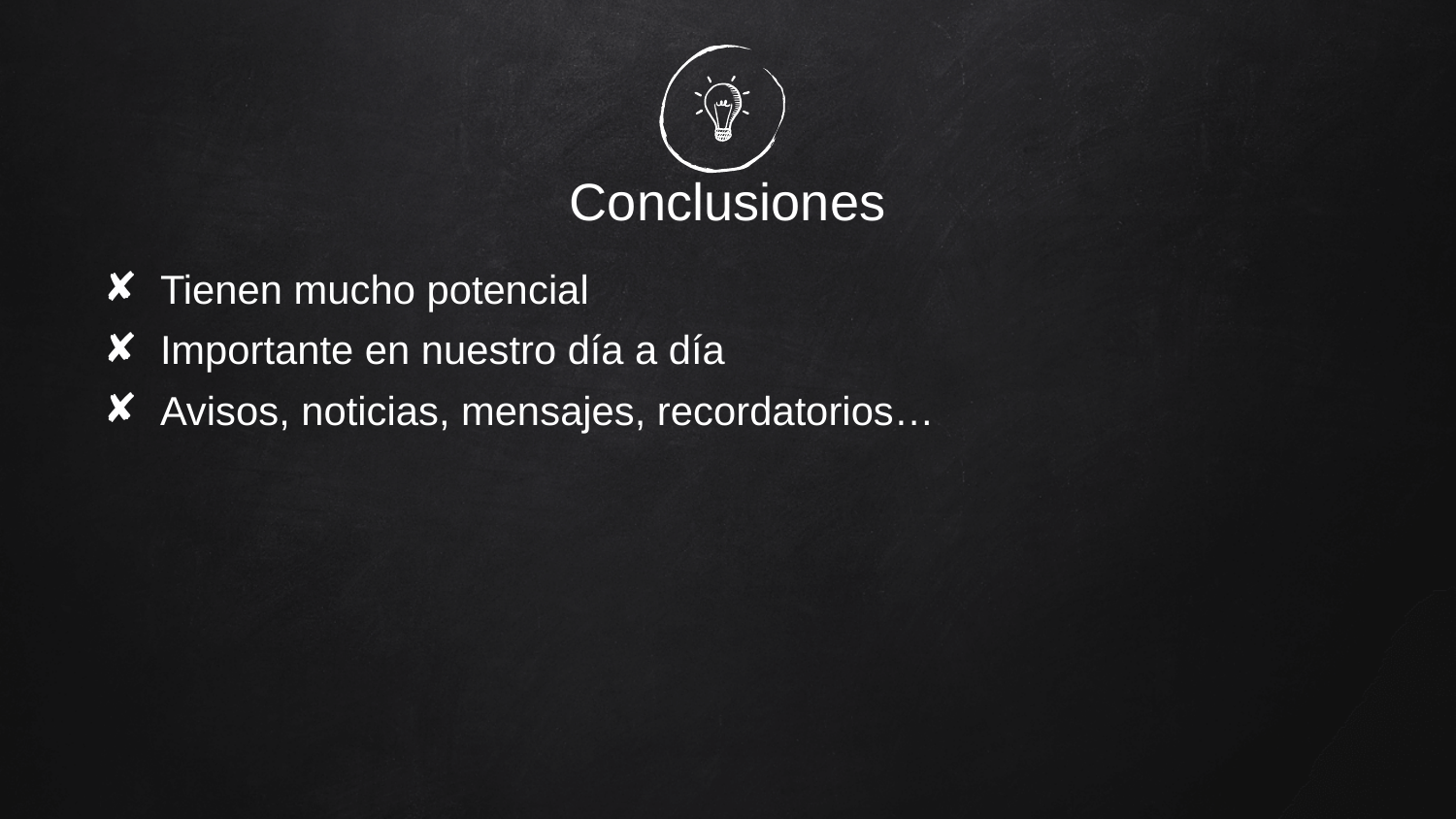

# Conclusiones
Tienen mucho potencial
Importante en nuestro día a día
Avisos, noticias, mensajes, recordatorios…